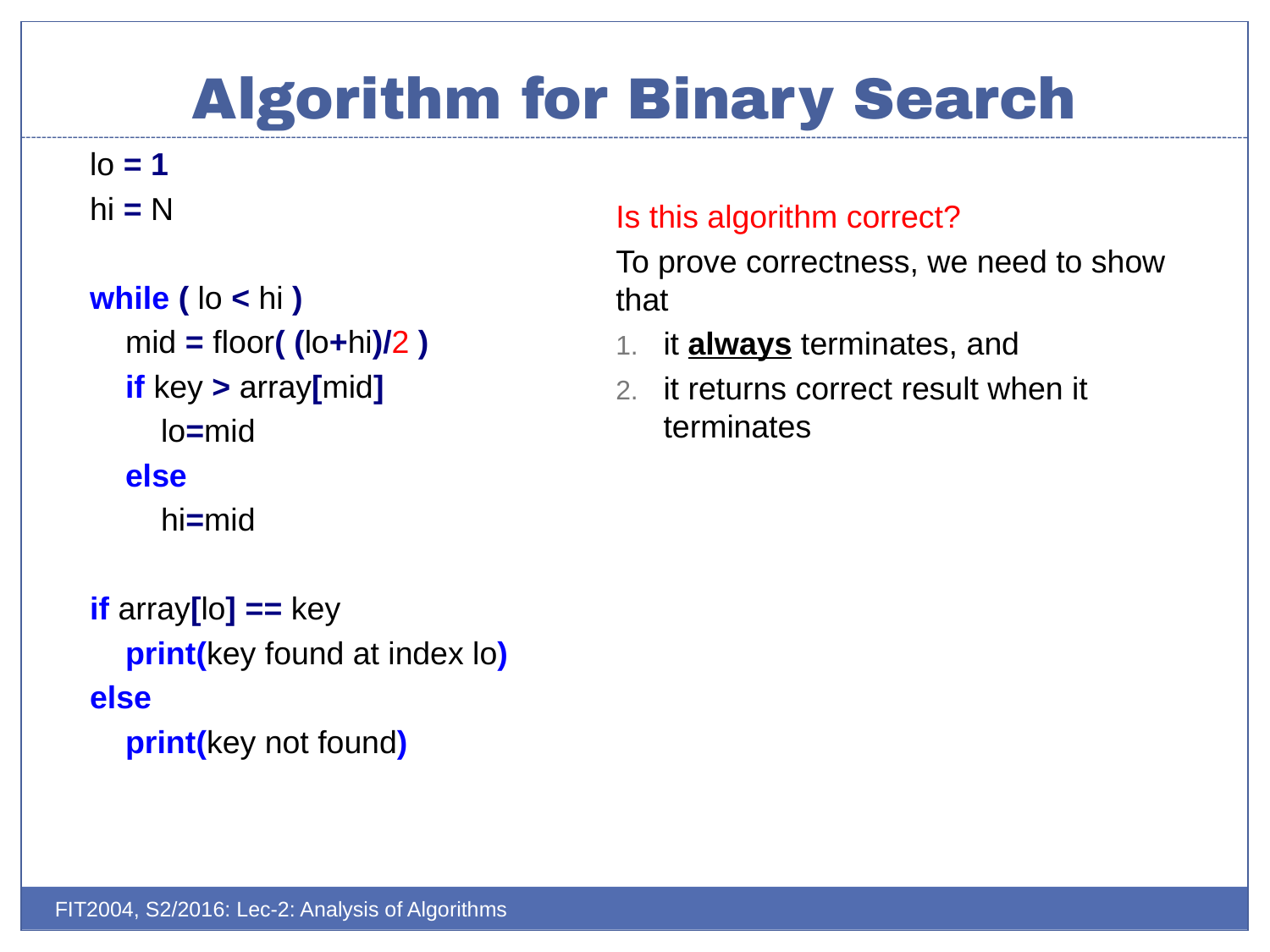

# Algorithm for Binary Search
    lo = 1
    hi = N

    while ( lo < hi )
        mid = floor( (lo+hi)/2 )
        if key > array[mid]
            lo=mid
        else
            hi=mid

    if array[lo] == key
        print(key found at index lo)
    else
        print(key not found)
Is this algorithm correct?
To prove correctness, we need to show that
it always terminates, and
it returns correct result when it terminates
FIT2004, S2/2016: Lec-2: Analysis of Algorithms